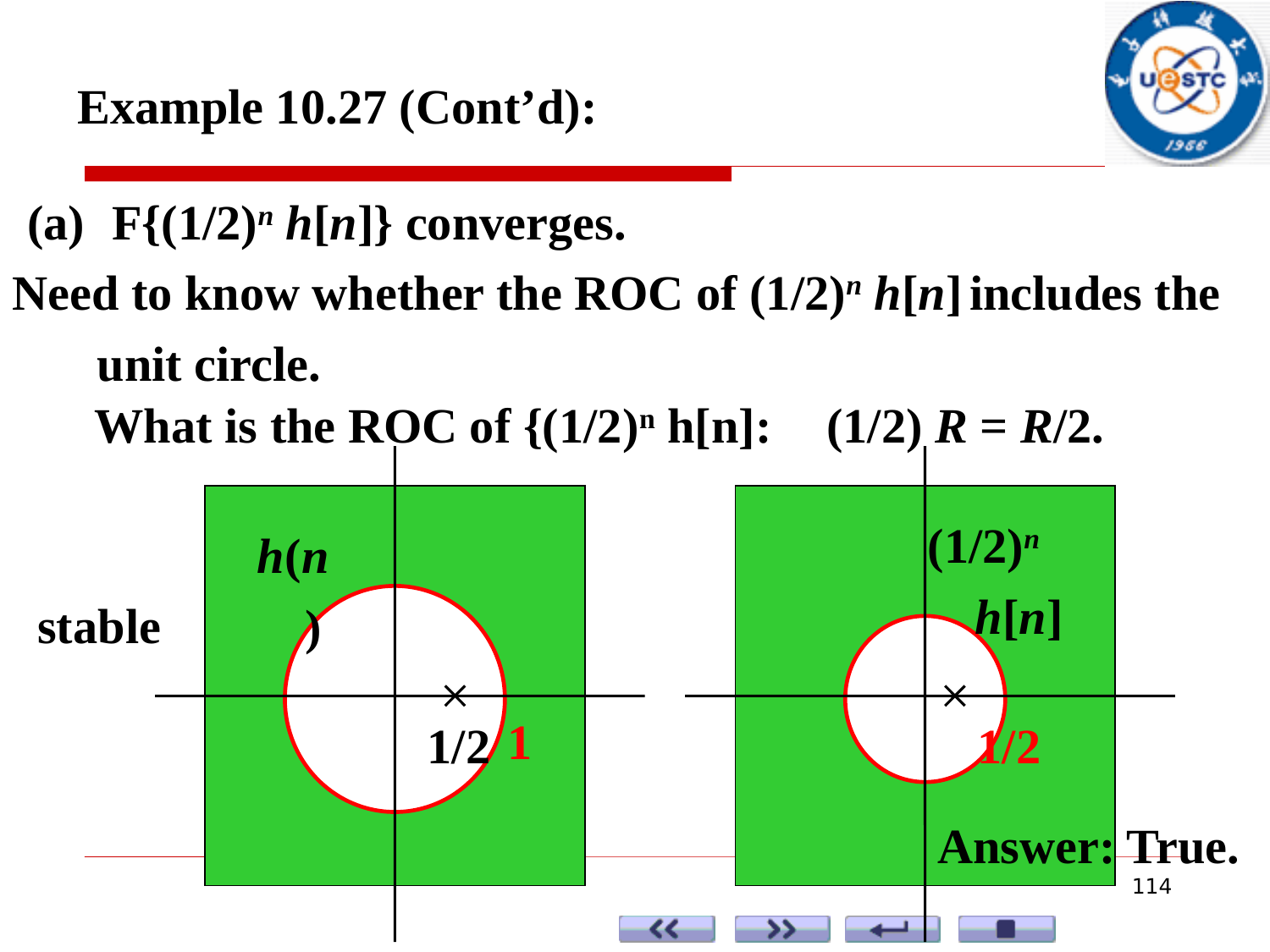

Example 10.27 (Cont’d):
F{(1/2)n h[n]} converges.
Need to know whether the ROC of (1/2)n h[n] includes the unit circle.
What is the ROC of {(1/2)n h[n]:
(1/2) R = R/2.

h(n)

1

1/2

(1/2)n h[n]

1/2
stable
Answer: True.
114